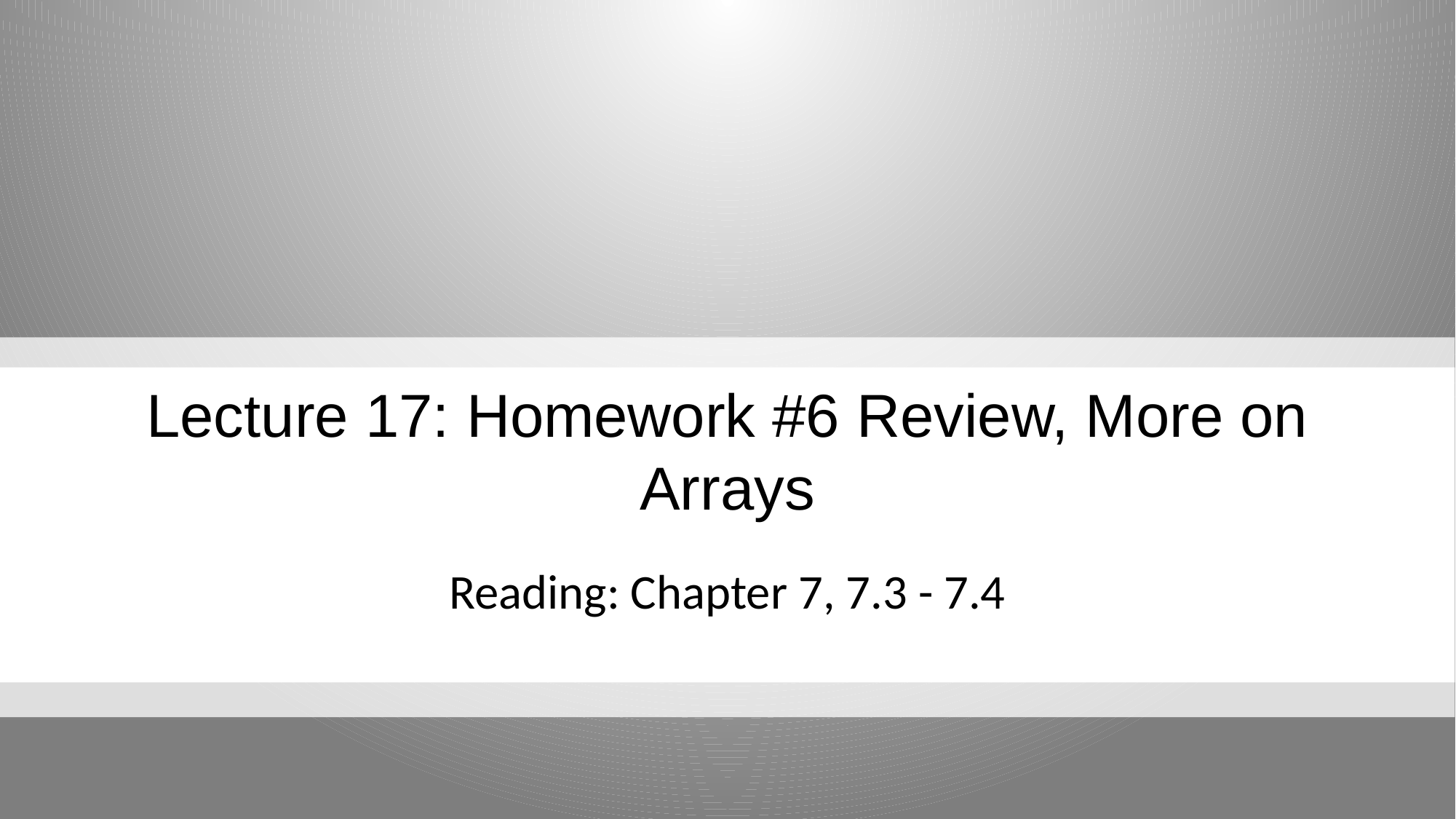

# Lecture 17: Homework #6 Review, More on Arrays
Reading: Chapter 7, 7.3 - 7.4